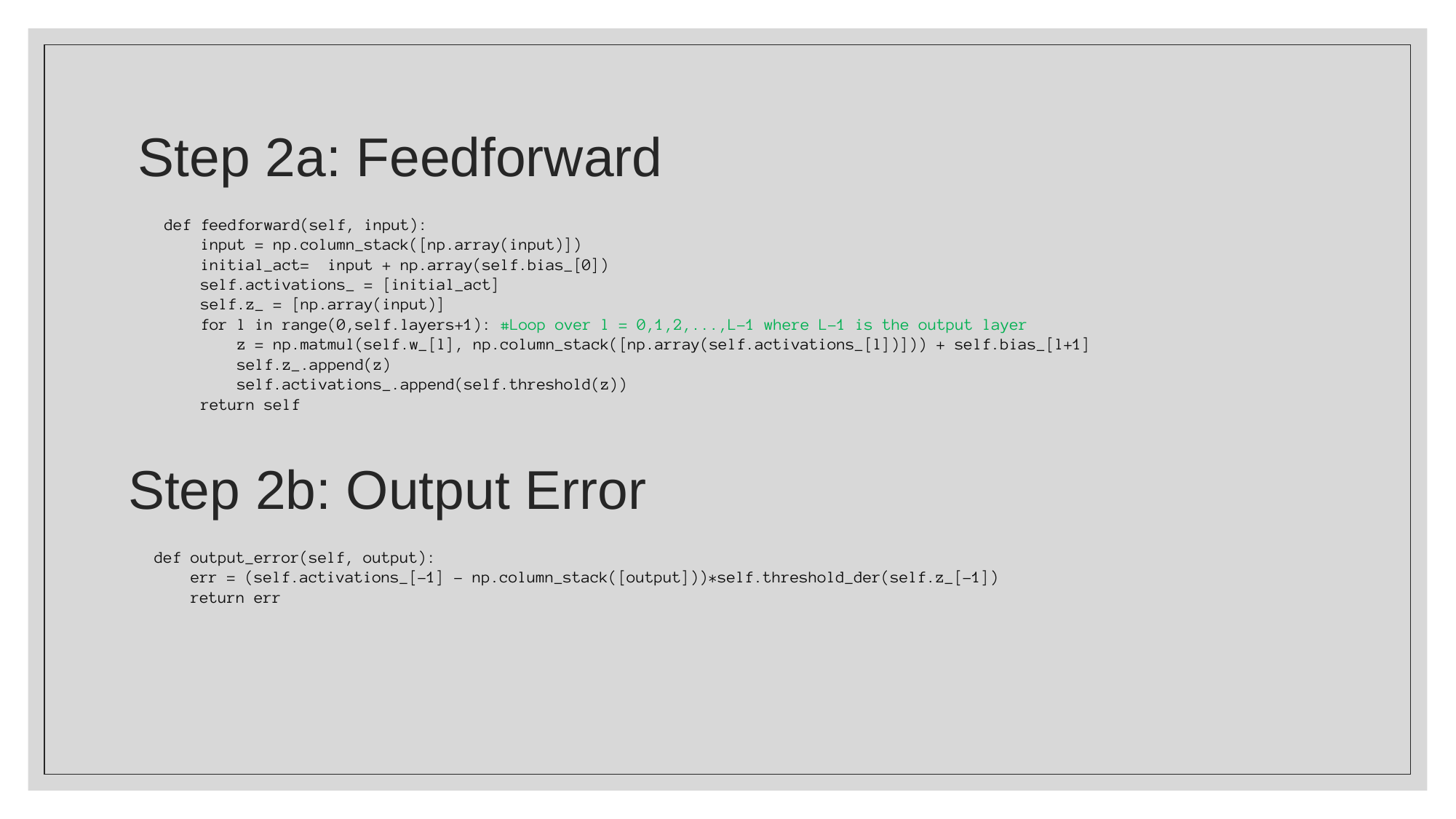

# Step 2a: Feedforward
    def feedforward(self, input):
        input = np.column_stack([np.array(input)])
        initial_act=  input + np.array(self.bias_[0])
        self.activations_ = [initial_act]
        self.z_ = [np.array(input)]
        for l in range(0,self.layers+1): #Loop over l = 0,1,2,...,L-1 where L-1 is the output layer
            z = np.matmul(self.w_[l], np.column_stack([np.array(self.activations_[l])])) + self.bias_[l+1]
            self.z_.append(z)
            self.activations_.append(self.threshold(z))
        return self
Step 2b: Output Error
    def output_error(self, output):
        err = (self.activations_[-1] - np.column_stack([output]))*self.threshold_der(self.z_[-1])
        return err